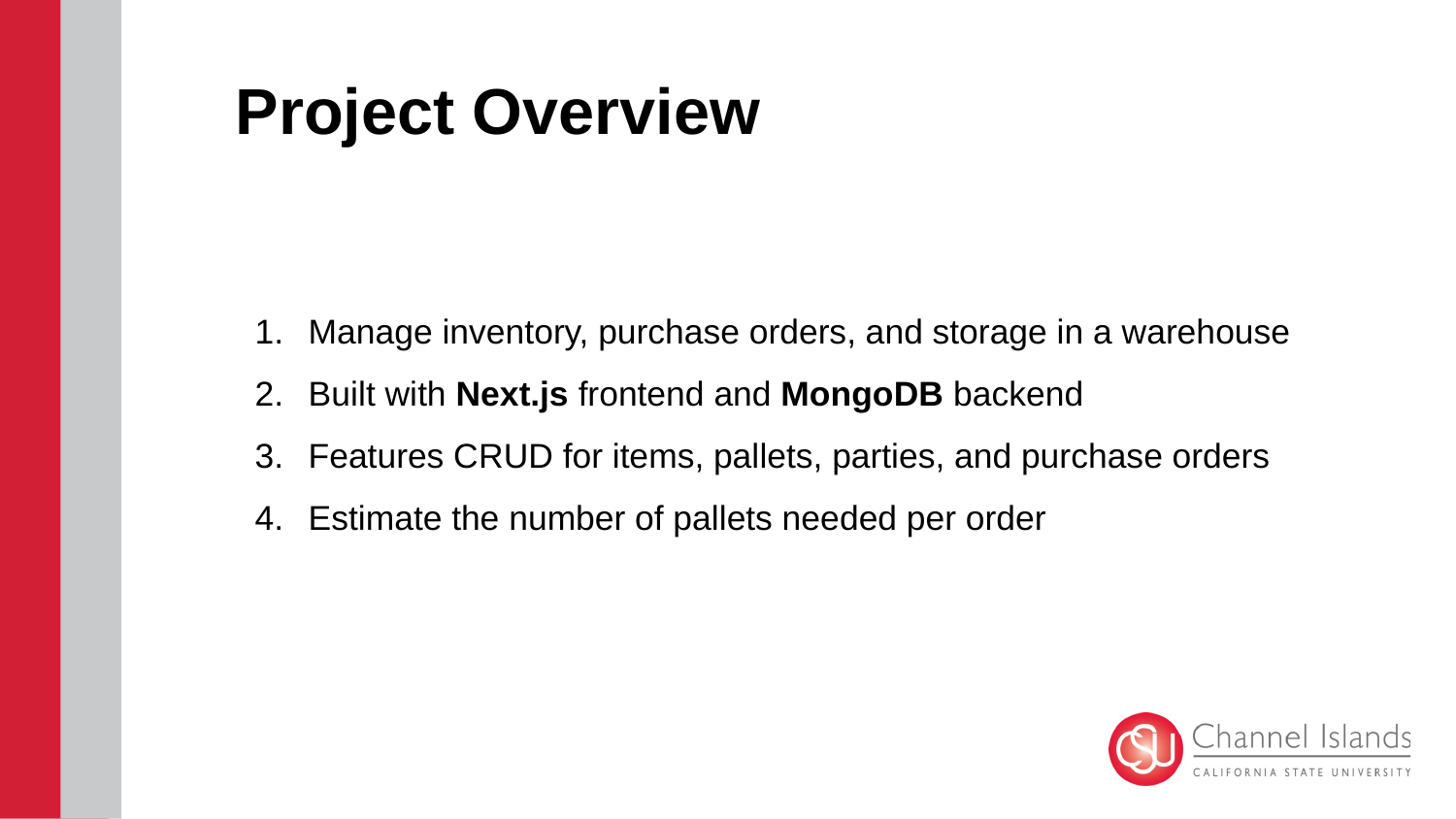

Project Overview

Manage inventory, purchase orders, and storage in a warehouse
Built with Next.js frontend and MongoDB backend
Features CRUD for items, pallets, parties, and purchase orders
Estimate the number of pallets needed per order